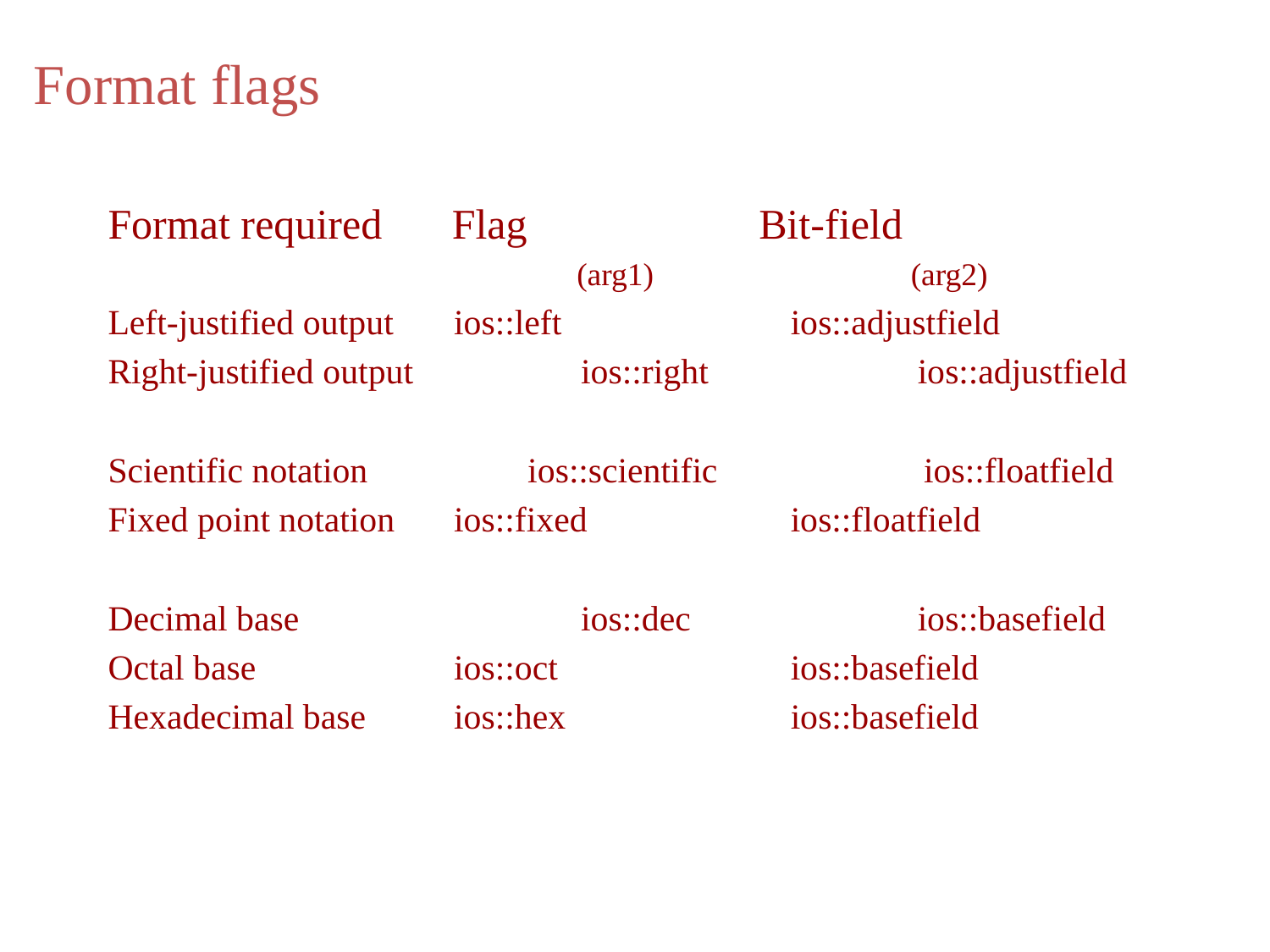

Format flags
Format required	    Flag		         Bit-field
				     (arg1)                                (arg2)
Left-justified output 	     ios::left		ios::adjustfield
Right-justified output	     ios::right		ios::adjustfield

Scientific notation                  ios::scientific	               ios::floatfield
Fixed point notation	     ios::fixed		ios::floatfield

Decimal base		     ios::dec		ios::basefield
Octal base		     ios::oct		ios::basefield
Hexadecimal base 	     ios::hex		ios::basefield